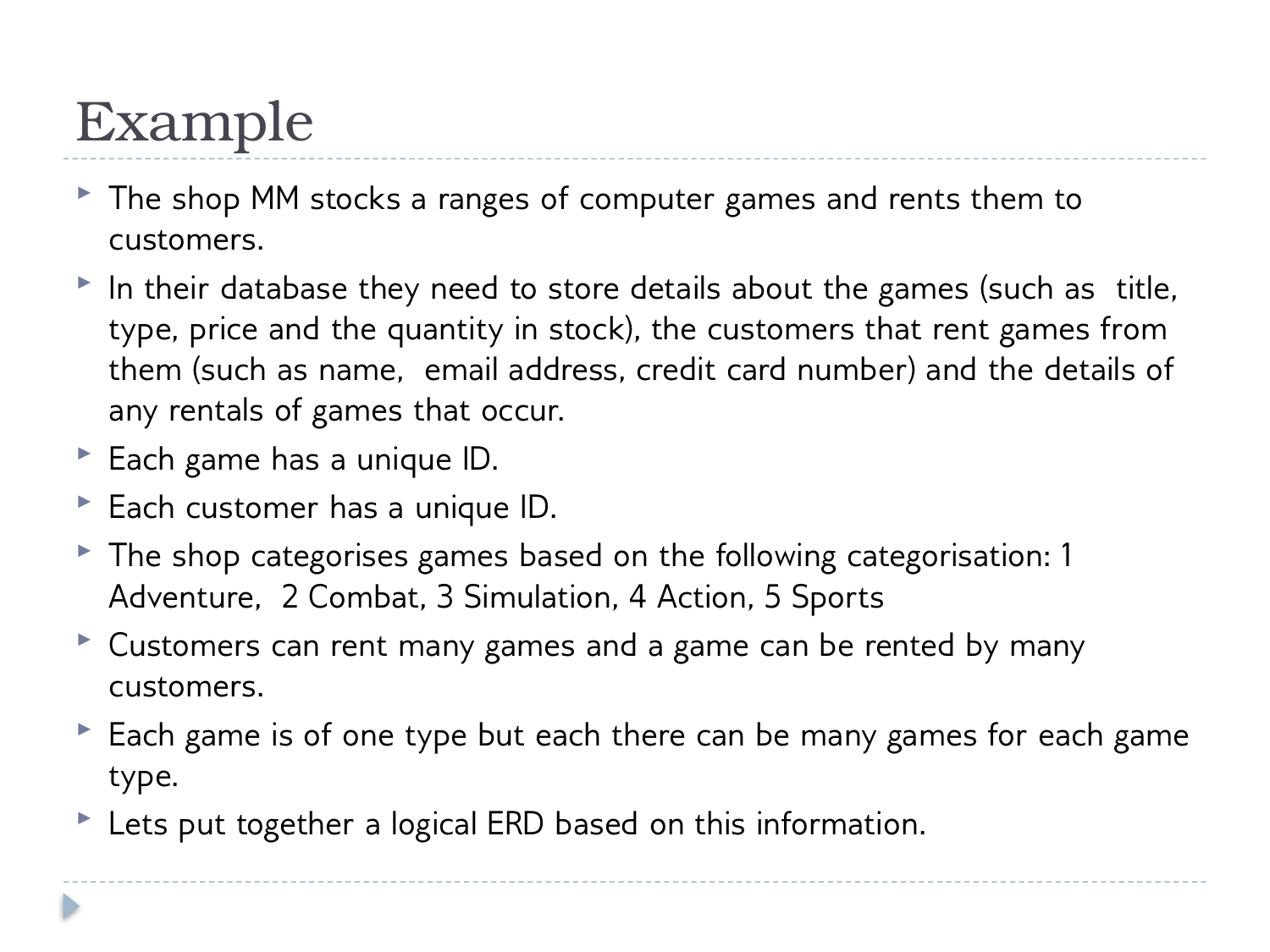

# Example
The shop MM stocks a ranges of computer games and rents them to customers.
In their database they need to store details about the games (such as  title, type, price and the quantity in stock), the customers that rent games from them (such as name,  email address, credit card number) and the details of any rentals of games that occur.
Each game has a unique ID.
Each customer has a unique ID.
The shop categorises games based on the following categorisation: 1 Adventure,  2 Combat, 3 Simulation, 4 Action, 5 Sports
Customers can rent many games and a game can be rented by many customers.
Each game is of one type but each there can be many games for each game type.
Lets put together a logical ERD based on this information.